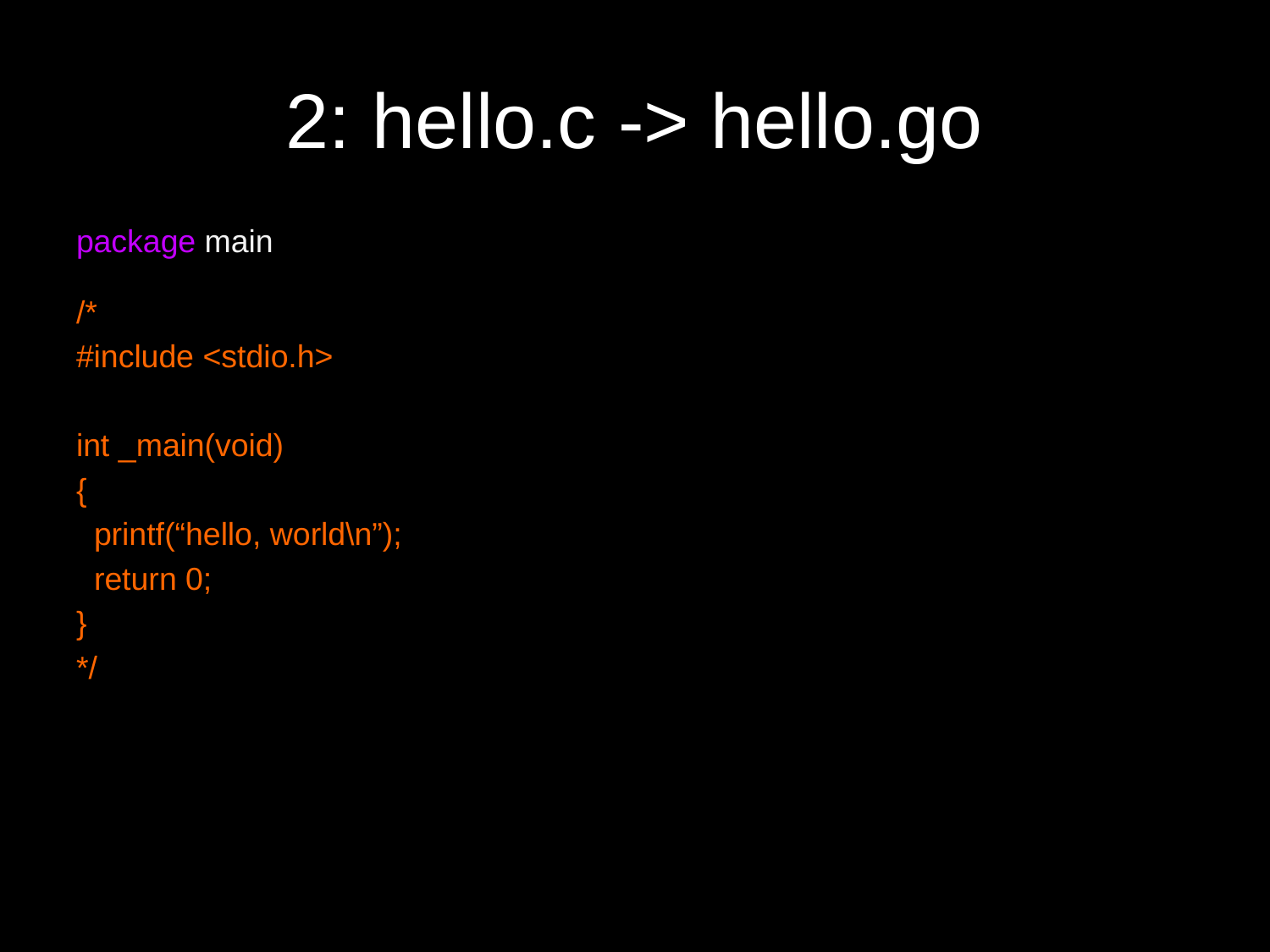

# 2: hello.c -> hello.go
package main
/*
#include <stdio.h>

int _main(void)
{
  printf(“hello, world\n”);
  return 0;
}
*/